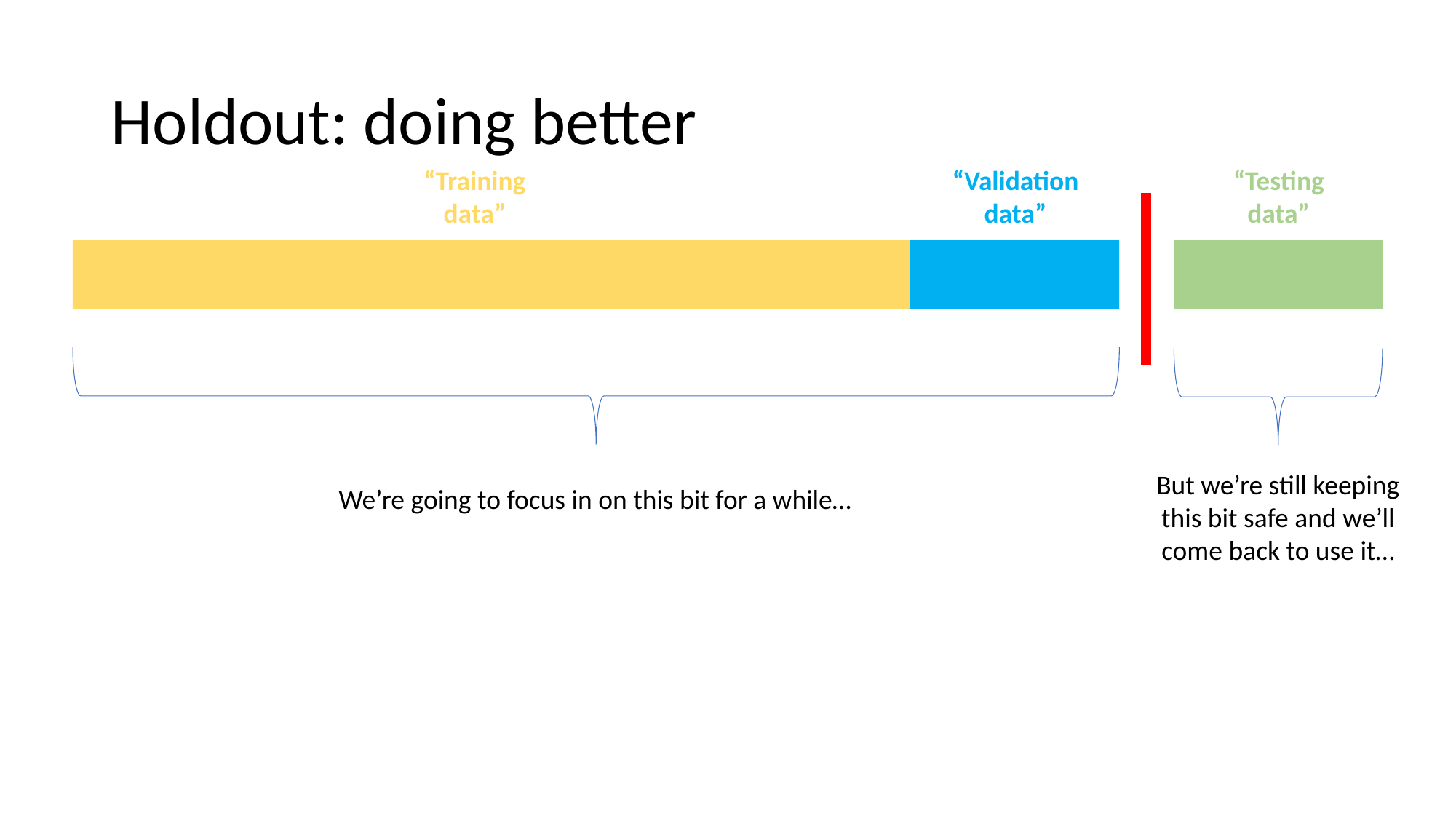

# Holdout: doing better
“Training data”
“Validation data”
“Testing data”

But we’re still keeping this bit safe and we’ll come back to use it…
We’re going to focus in on this bit for a while…